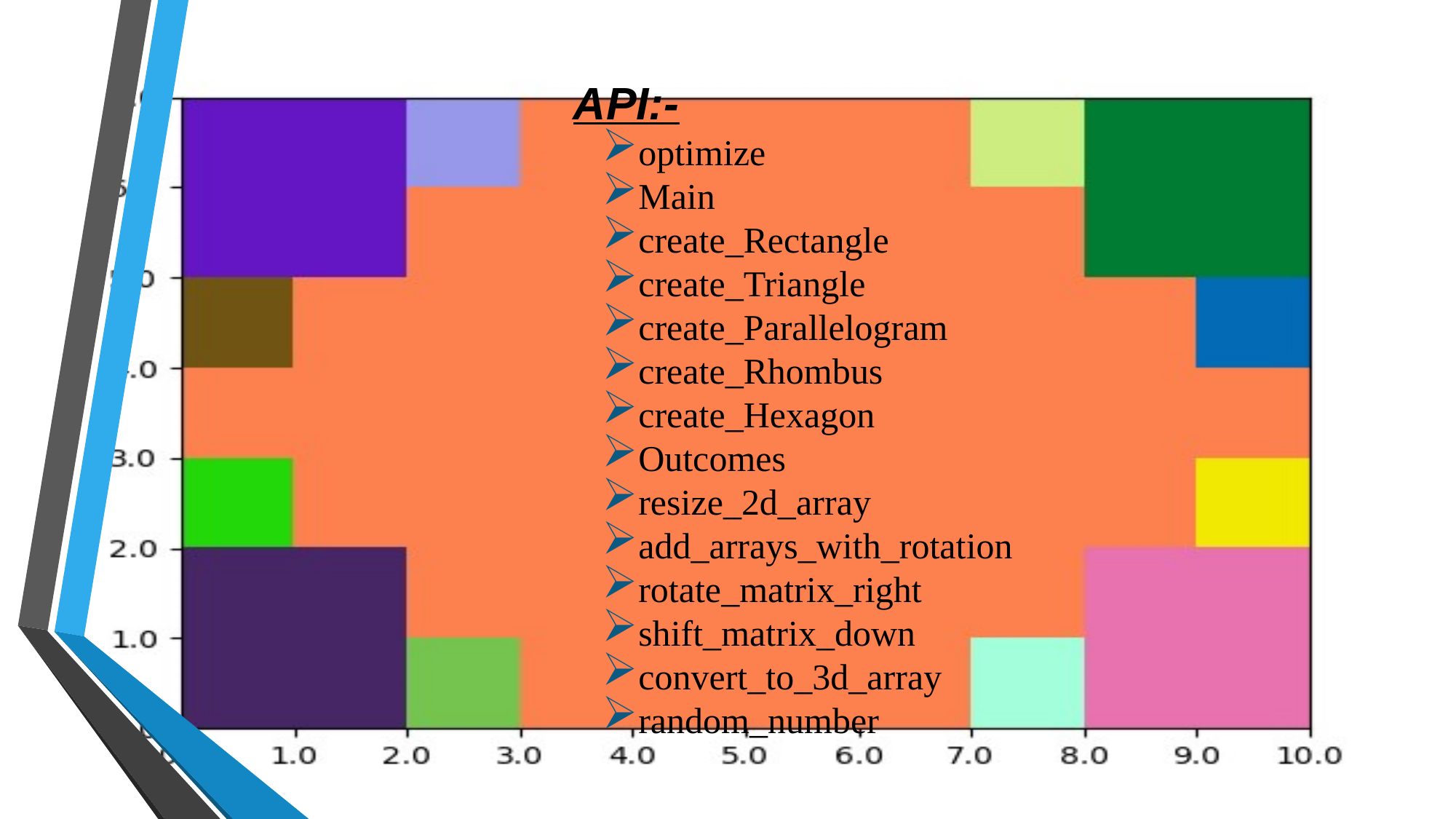

API:-
optimize
Main
create_Rectangle
create_Triangle
create_Parallelogram
create_Rhombus
create_Hexagon
Outcomes
resize_2d_array
add_arrays_with_rotation
rotate_matrix_right
shift_matrix_down
convert_to_3d_array
random_number